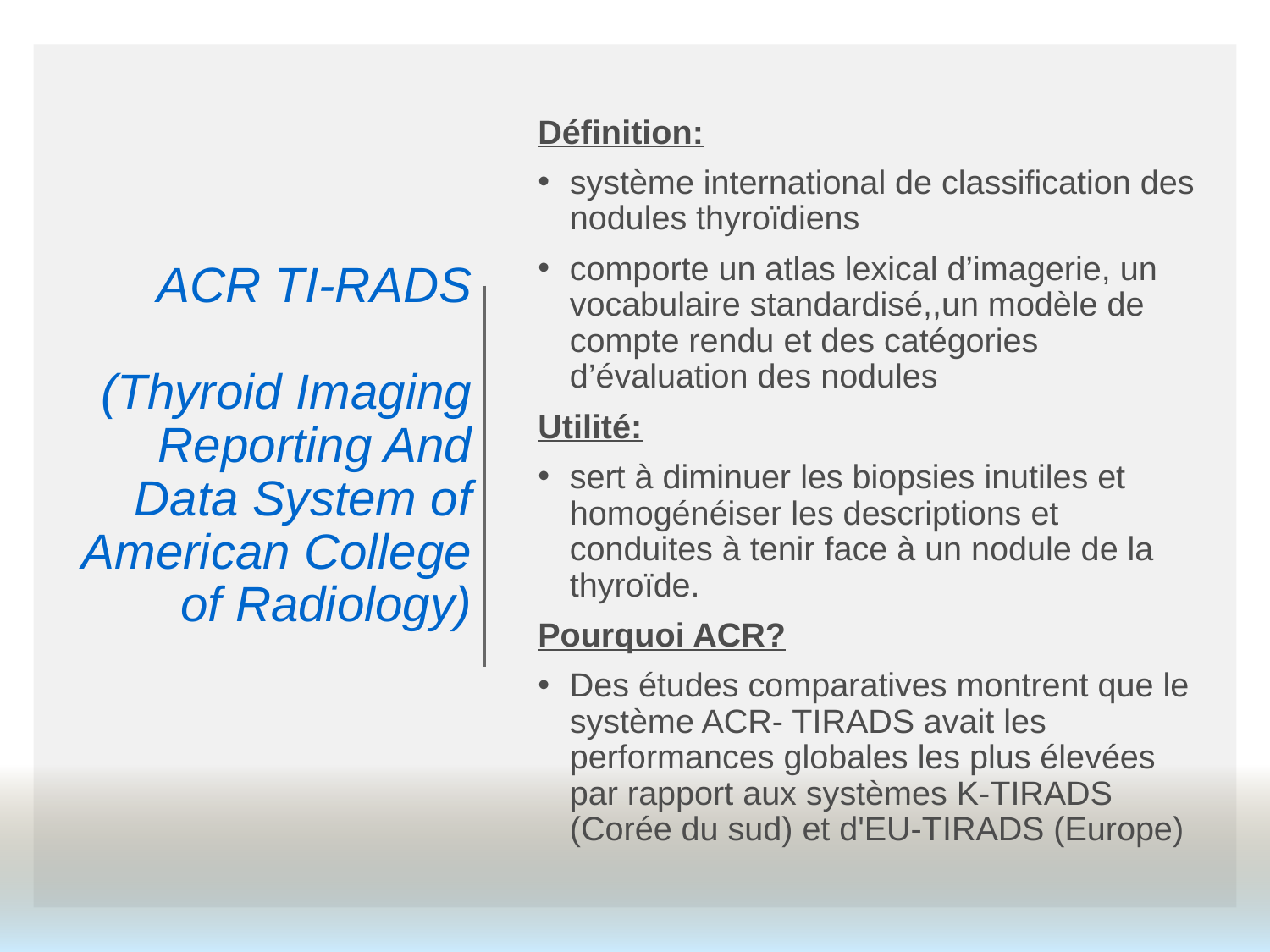

# ACR TI-RADS (Thyroid Imaging Reporting And Data System of American College of Radiology)

Définition:
système international de classification des nodules thyroïdiens
comporte un atlas lexical d’imagerie, un vocabulaire standardisé,,un modèle de compte rendu et des catégories d’évaluation des nodules
Utilité:
sert à diminuer les biopsies inutiles et homogénéiser les descriptions et conduites à tenir face à un nodule de la thyroïde.
Pourquoi ACR?
Des études comparatives montrent que le système ACR- TIRADS avait les performances globales les plus élevées par rapport aux systèmes K-TIRADS (Corée du sud) et d'EU-TIRADS (Europe)